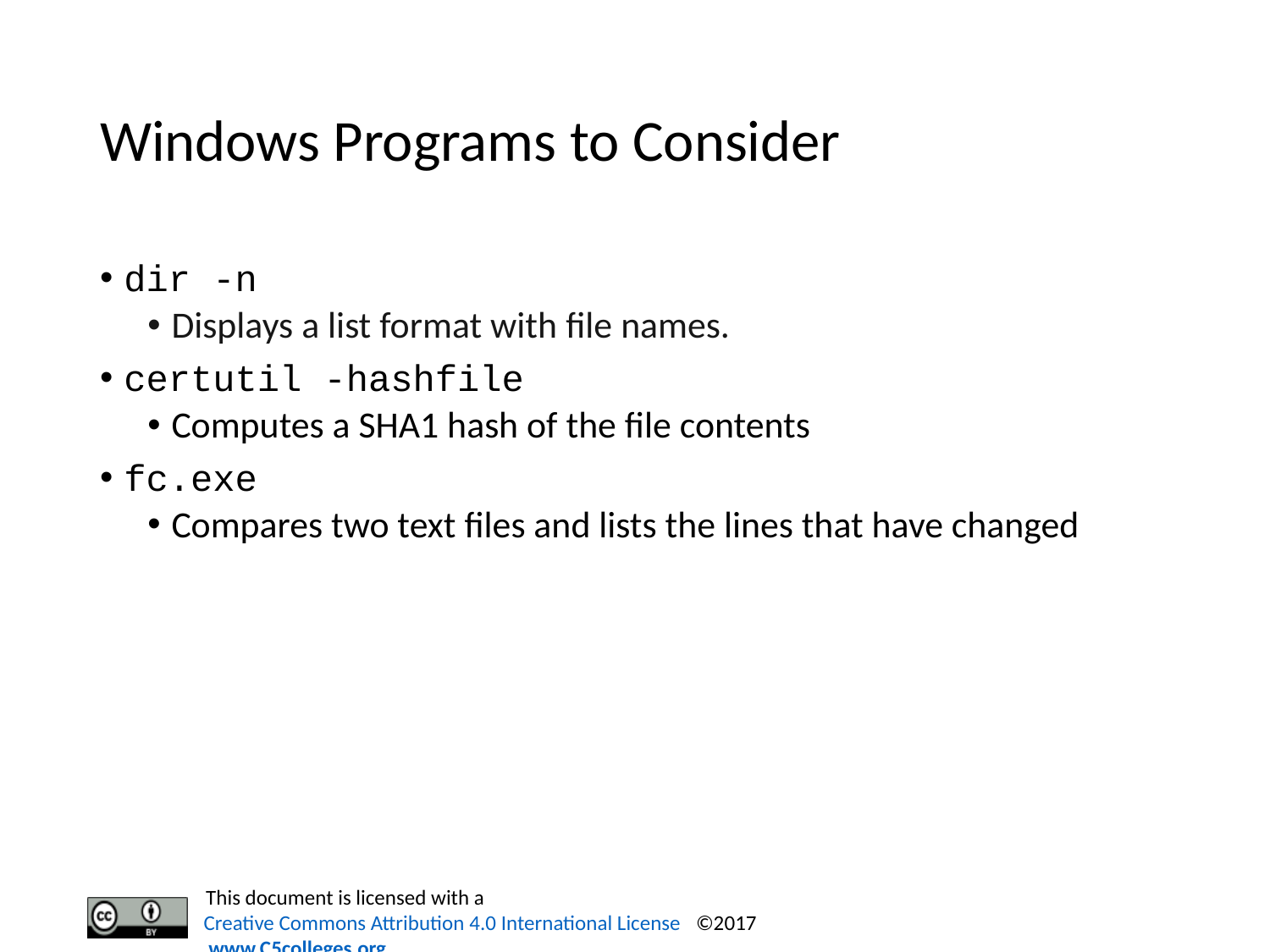

# Windows Programs to Consider
dir -n
Displays a list format with file names.
certutil -hashfile
Computes a SHA1 hash of the file contents
fc.exe
Compares two text files and lists the lines that have changed